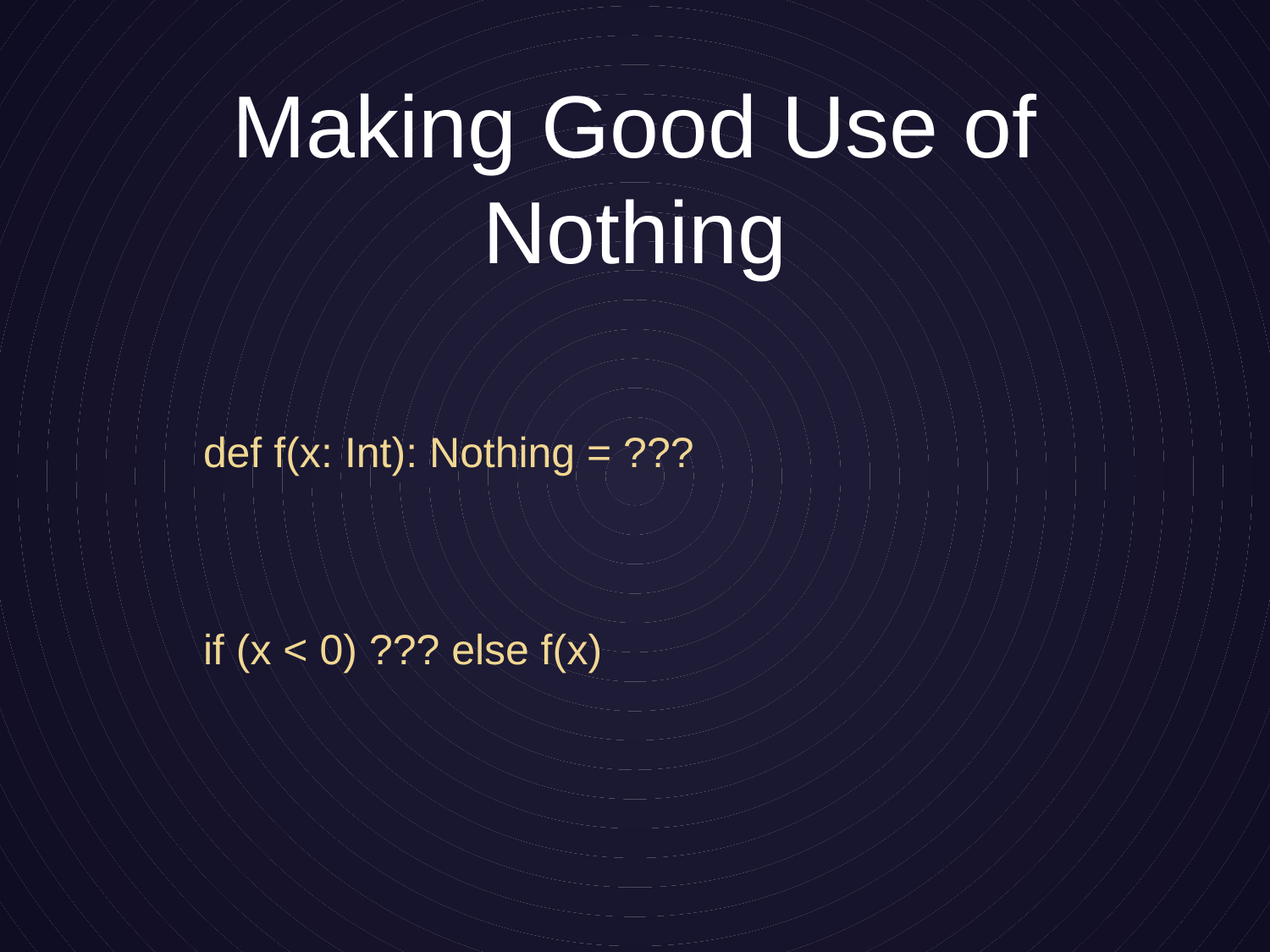

# Making Good Use of Nothing
def f(x: Int): Nothing = ???

if (x < 0) ??? else f(x)